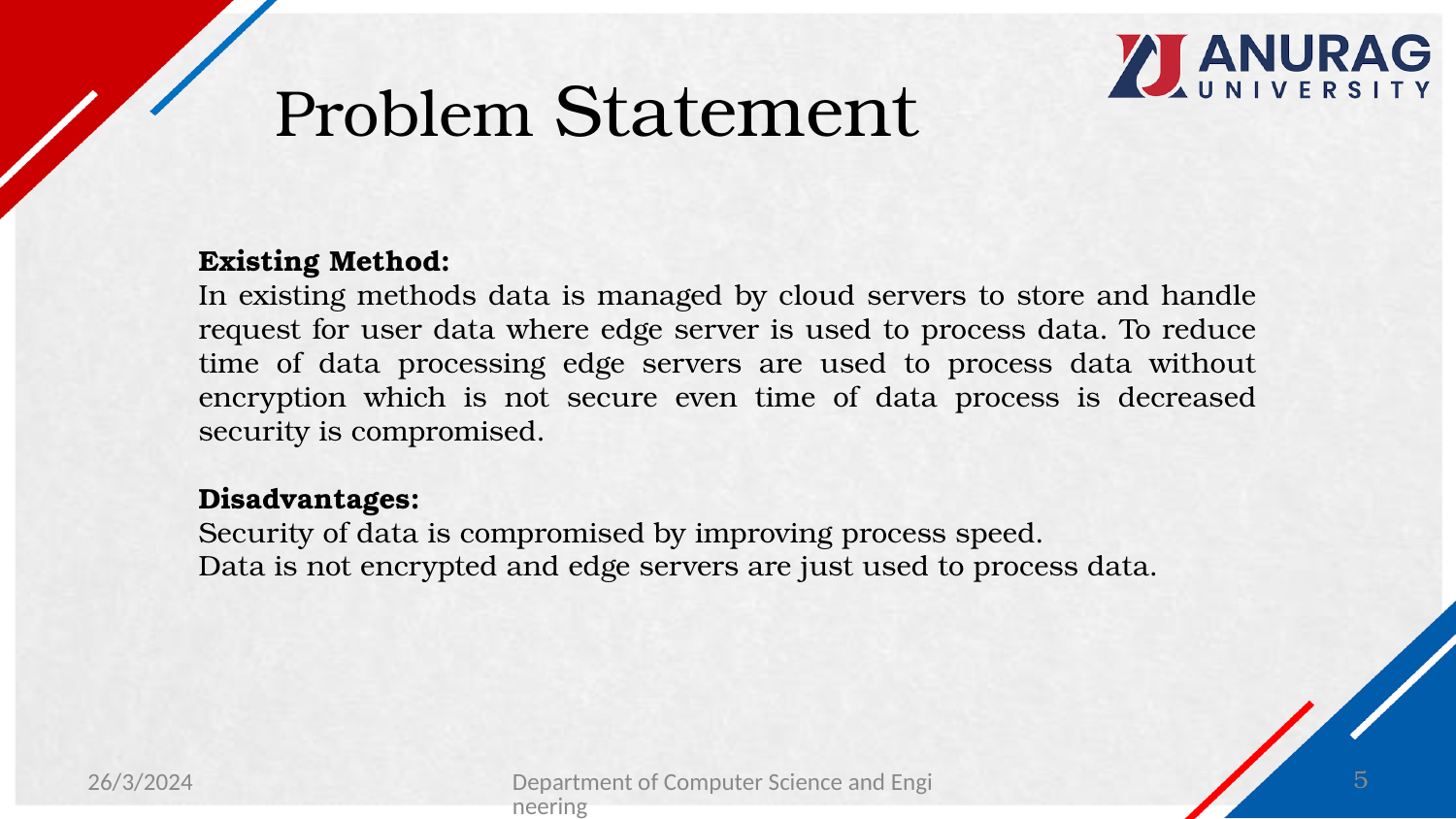

# Problem Statement
Existing Method:
In existing methods data is managed by cloud servers to store and handle request for user data where edge server is used to process data. To reduce time of data processing edge servers are used to process data without encryption which is not secure even time of data process is decreased security is compromised.

Disadvantages:
Security of data is compromised by improving process speed.
Data is not encrypted and edge servers are just used to process data.

26/3/2024
Department of Computer Science and Engineering
5